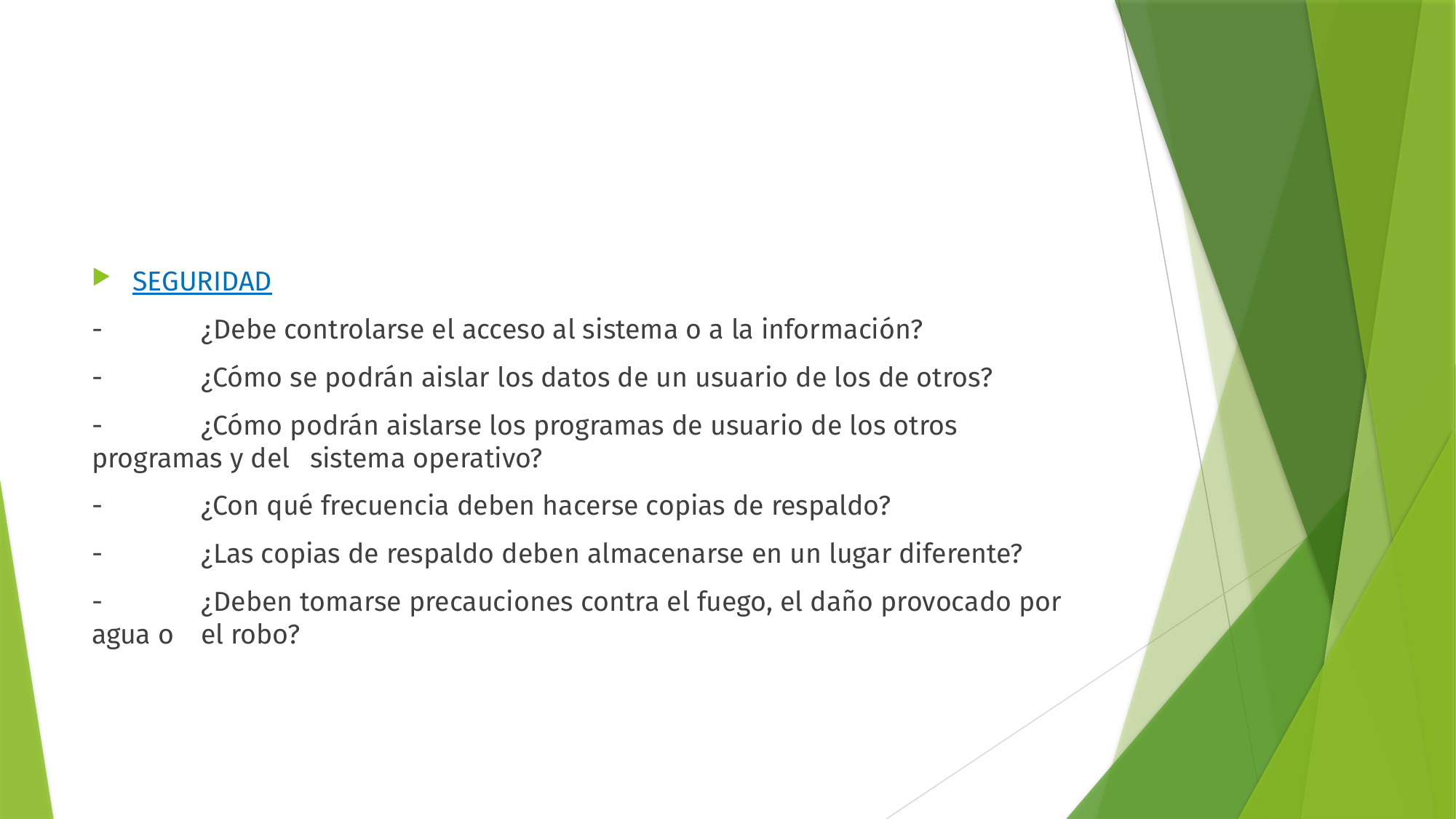

#
SEGURIDAD
-	¿Debe controlarse el acceso al sistema o a la información?
-	¿Cómo se podrán aislar los datos de un usuario de los de otros?
-	¿Cómo podrán aislarse los programas de usuario de los otros programas y del 	sistema operativo?
-	¿Con qué frecuencia deben hacerse copias de respaldo?
-	¿Las copias de respaldo deben almacenarse en un lugar diferente?
-	¿Deben tomarse precauciones contra el fuego, el daño provocado por agua o 	el robo?